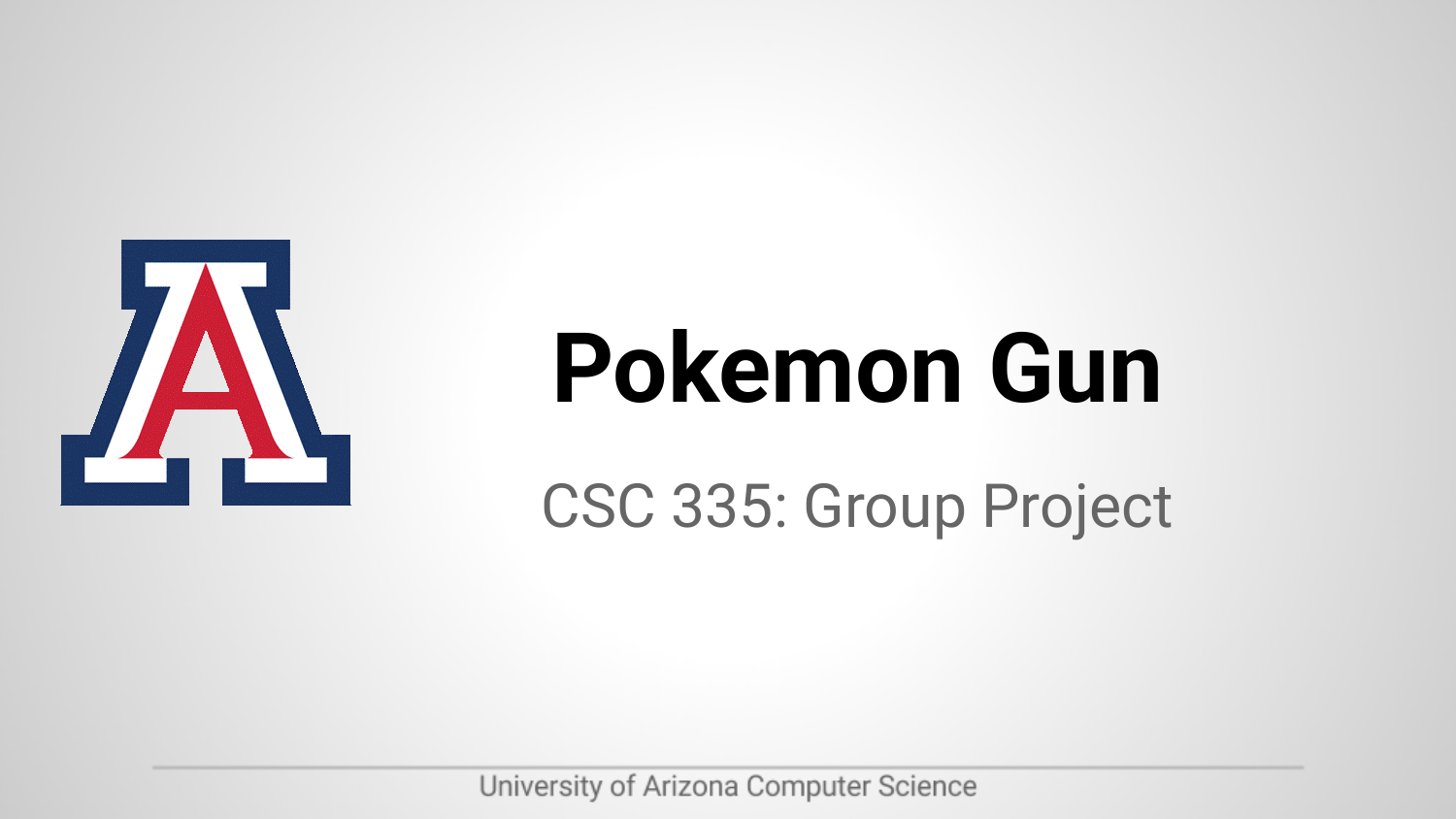

# Pokemon Gun
CSC 335: Group Project